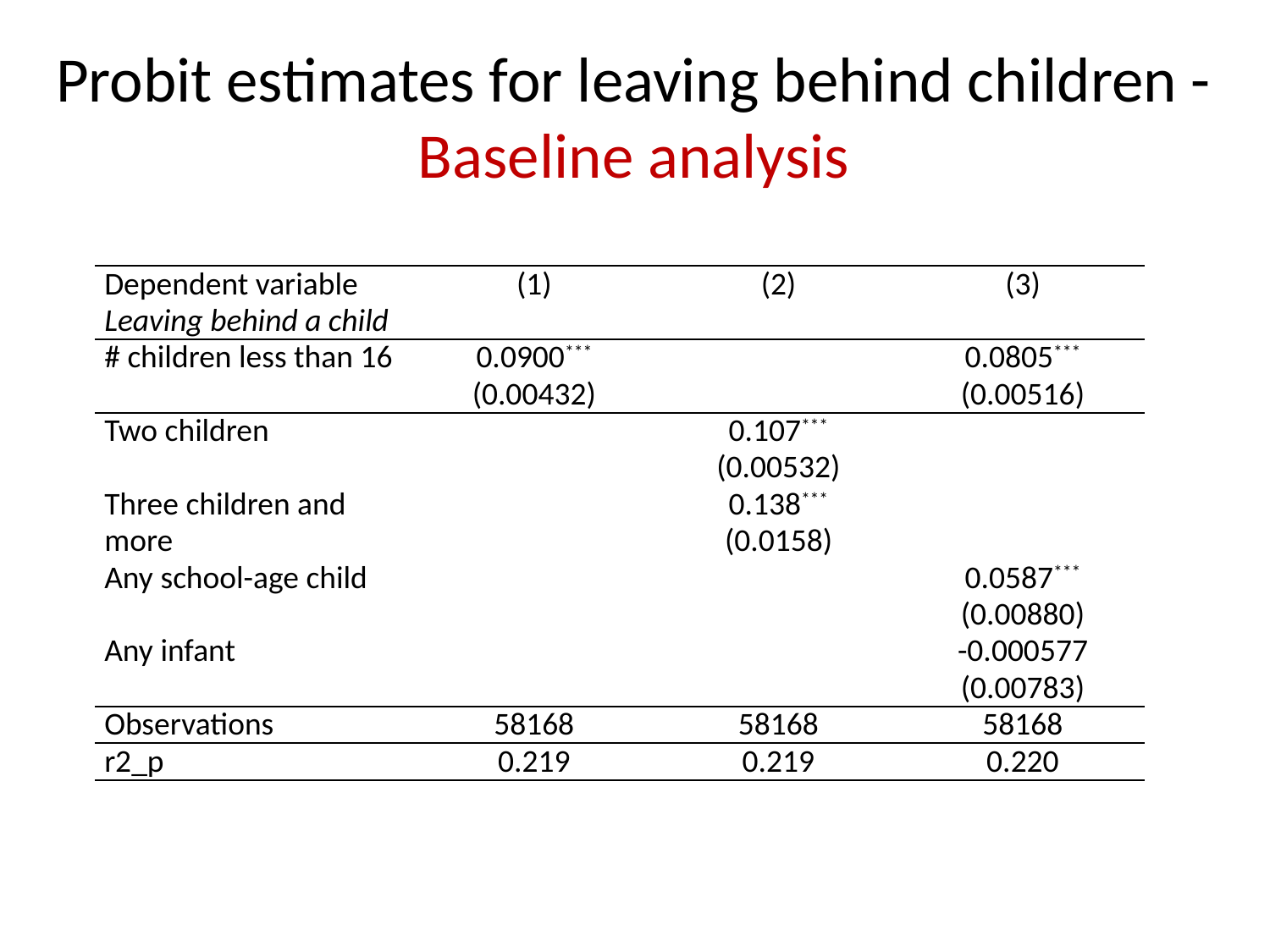

Probit estimates for leaving behind children - Baseline analysis
| Dependent variable | (1) | (2) | (3) |
| --- | --- | --- | --- |
| Leaving behind a child |  |  |  |
| # children less than 16 | 0.0900\*\*\* (0.00432) |  | 0.0805\*\*\* (0.00516) |
| Two children |  | 0.107\*\*\* (0.00532) |  |
| Three children and more |  | 0.138\*\*\* (0.0158) |  |
| Any school-age child |  |  | 0.0587\*\*\* (0.00880) |
| Any infant |  |  | -0.000577 (0.00783) |
| Observations | 58168 | 58168 | 58168 |
| r2\_p | 0.219 | 0.219 | 0.220 |